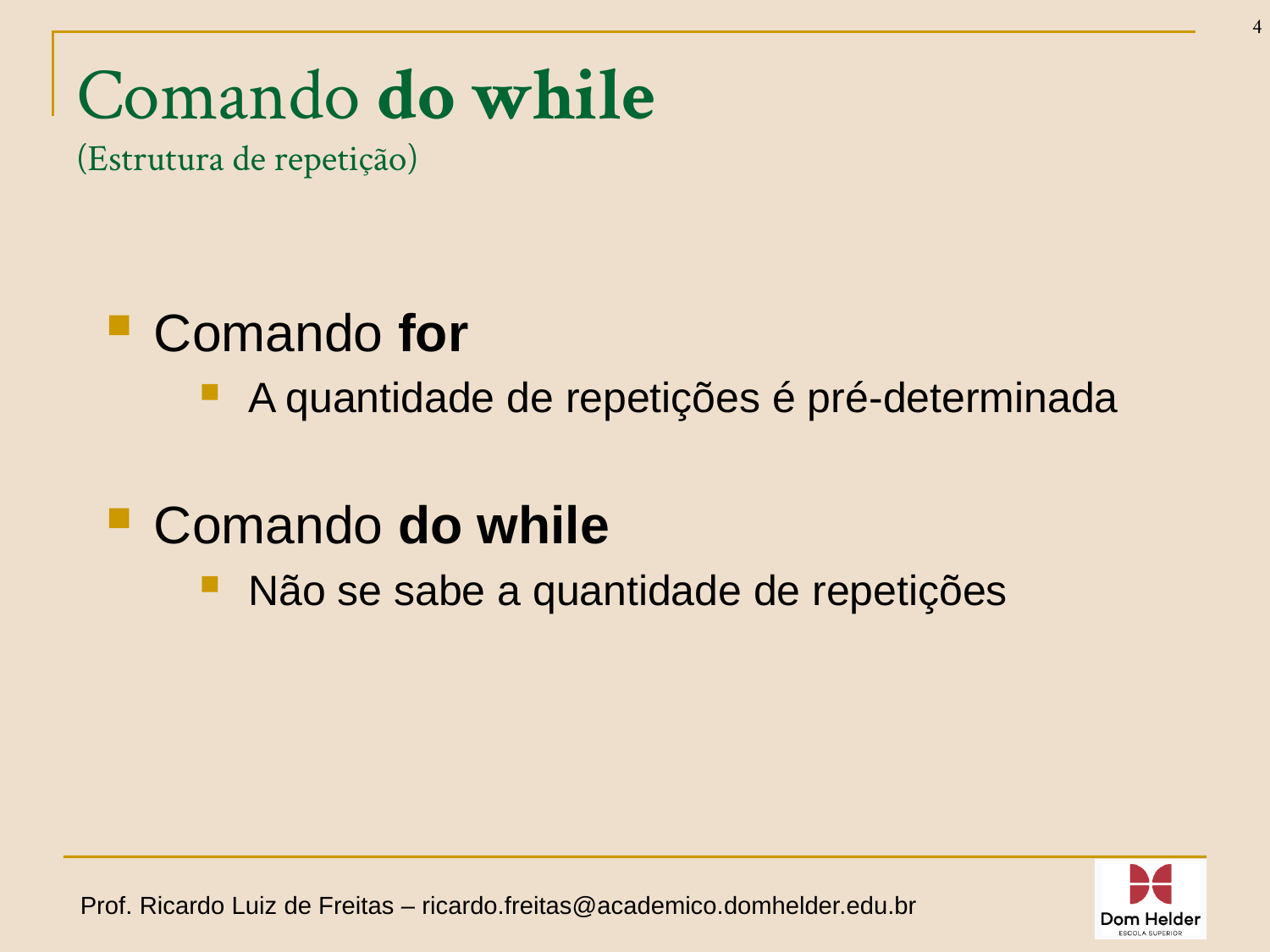

4
# Comando do while (Estrutura de repetição)
Comando for
A quantidade de repetições é pré-determinada

Comando do while
Não se sabe a quantidade de repetições